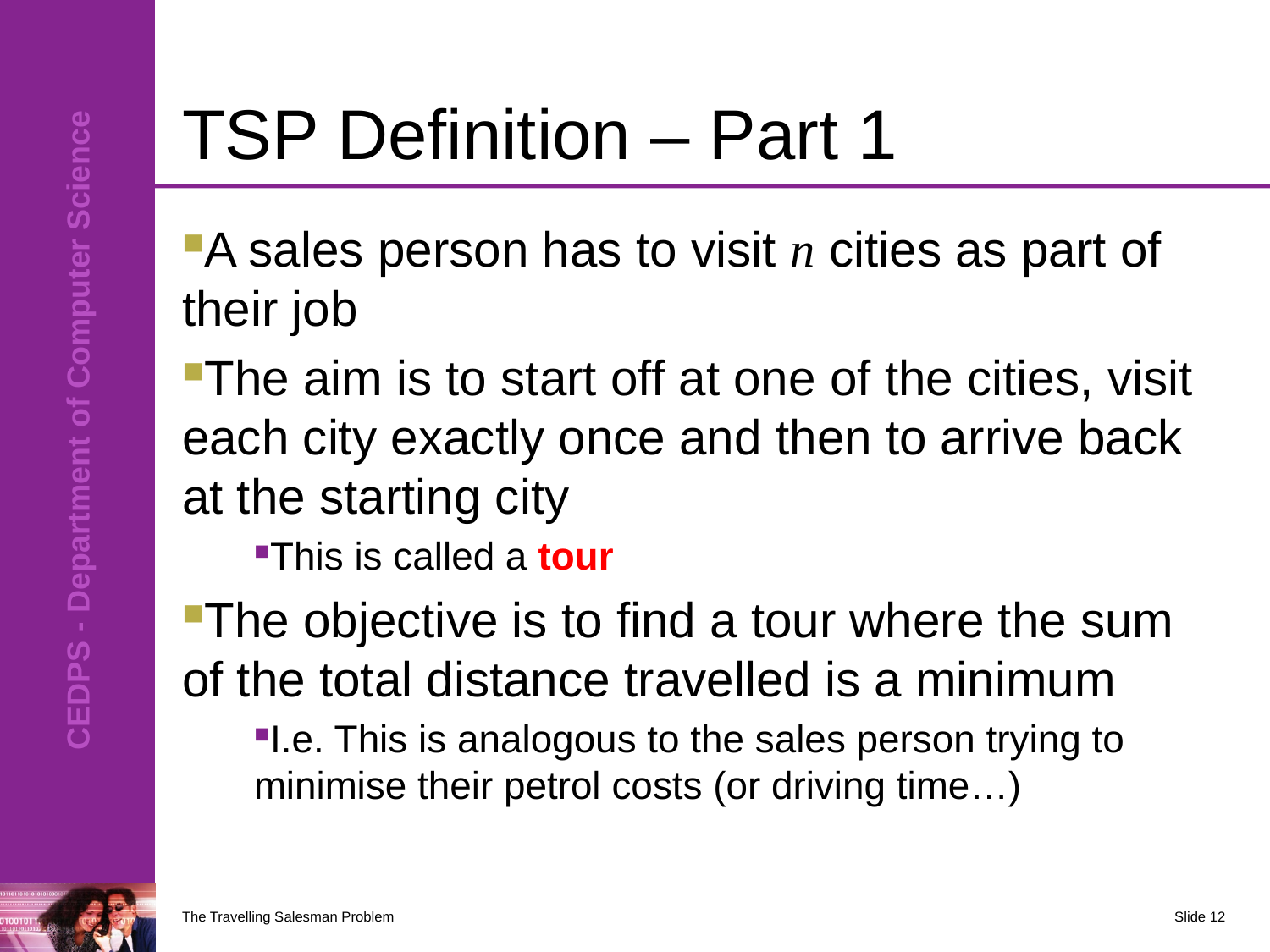

# TSP Definition – Part 1
A sales person has to visit n cities as part of their job
The aim is to start off at one of the cities, visit each city exactly once and then to arrive back at the starting city
This is called a tour
The objective is to find a tour where the sum of the total distance travelled is a minimum
I.e. This is analogous to the sales person trying to minimise their petrol costs (or driving time…)

The Travelling Salesman Problem
Slide 12